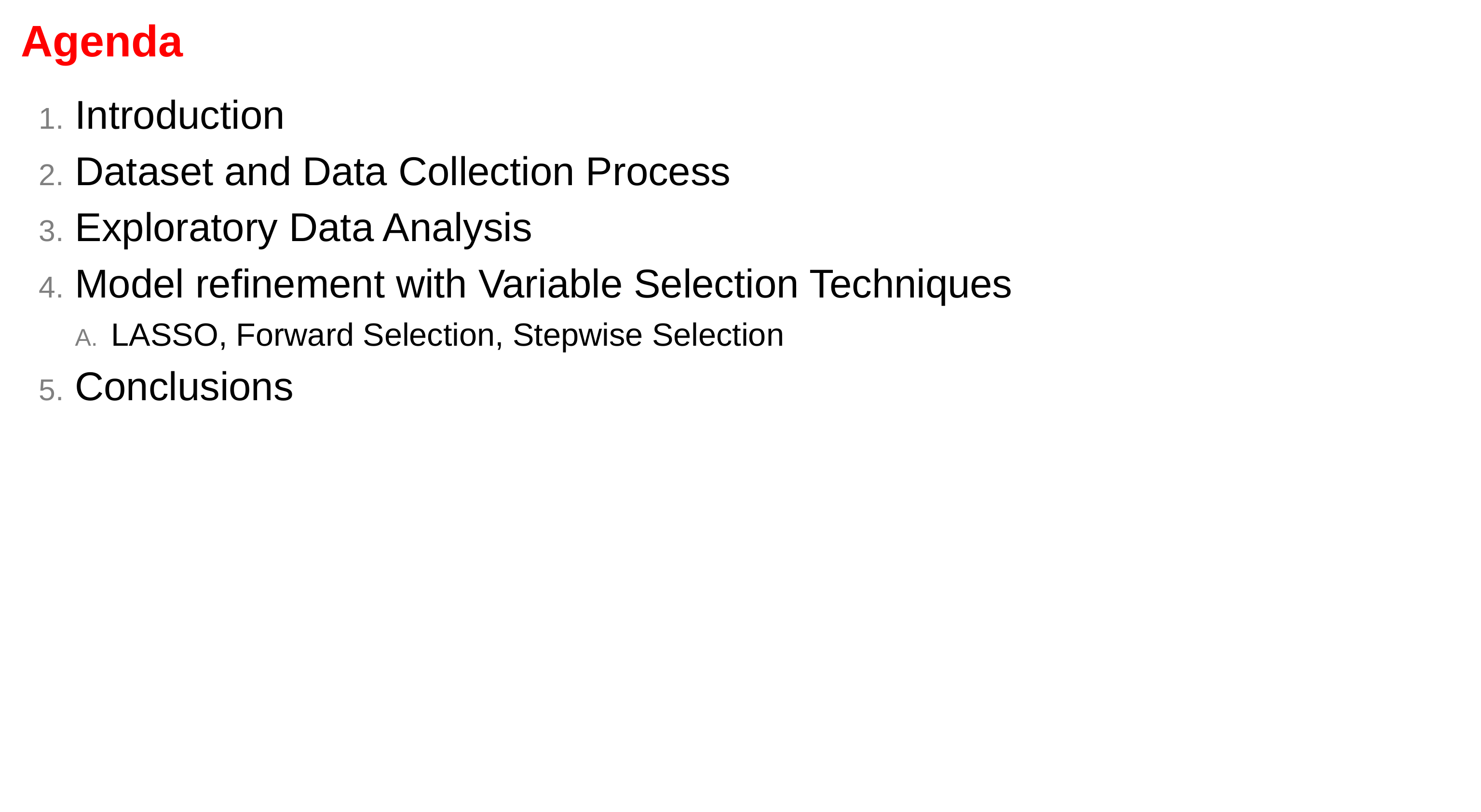

# Agenda
Introduction
Dataset and Data Collection Process
Exploratory Data Analysis
Model refinement with Variable Selection Techniques
LASSO, Forward Selection, Stepwise Selection
Conclusions